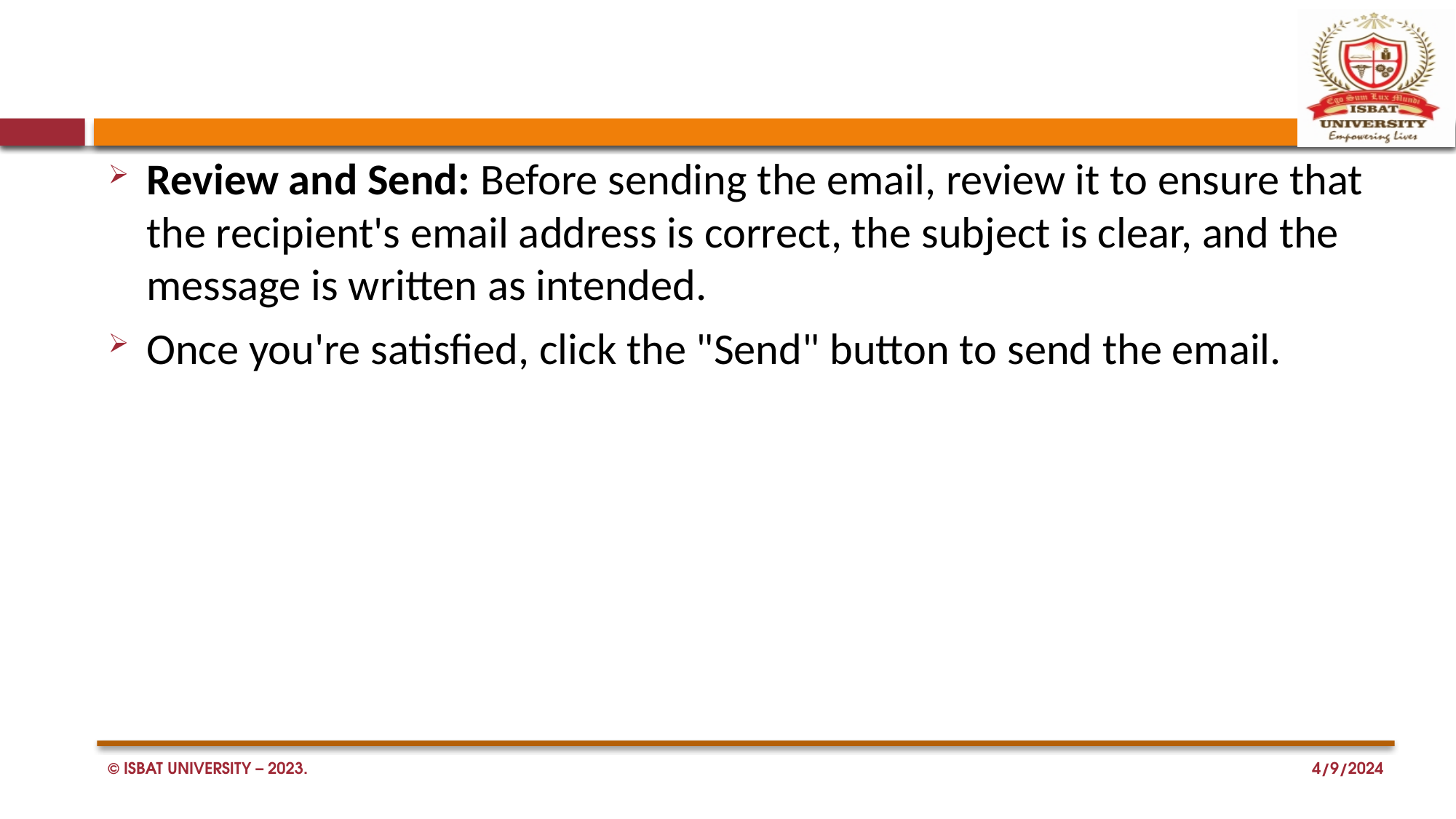

#
Review and Send: Before sending the email, review it to ensure that the recipient's email address is correct, the subject is clear, and the message is written as intended.
Once you're satisfied, click the "Send" button to send the email.